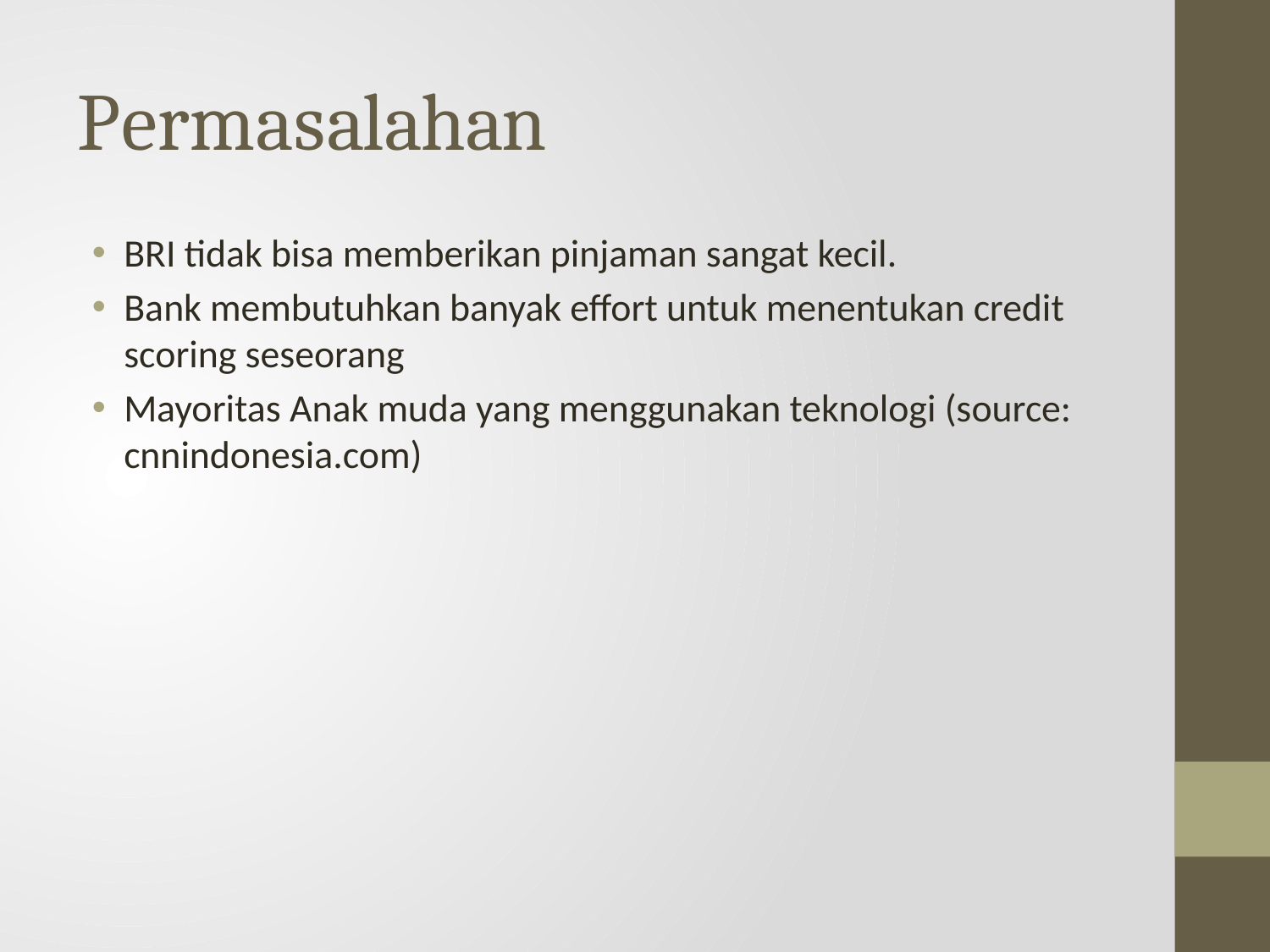

# Permasalahan
BRI tidak bisa memberikan pinjaman sangat kecil.
Bank membutuhkan banyak effort untuk menentukan credit scoring seseorang
Mayoritas Anak muda yang menggunakan teknologi (source: cnnindonesia.com)